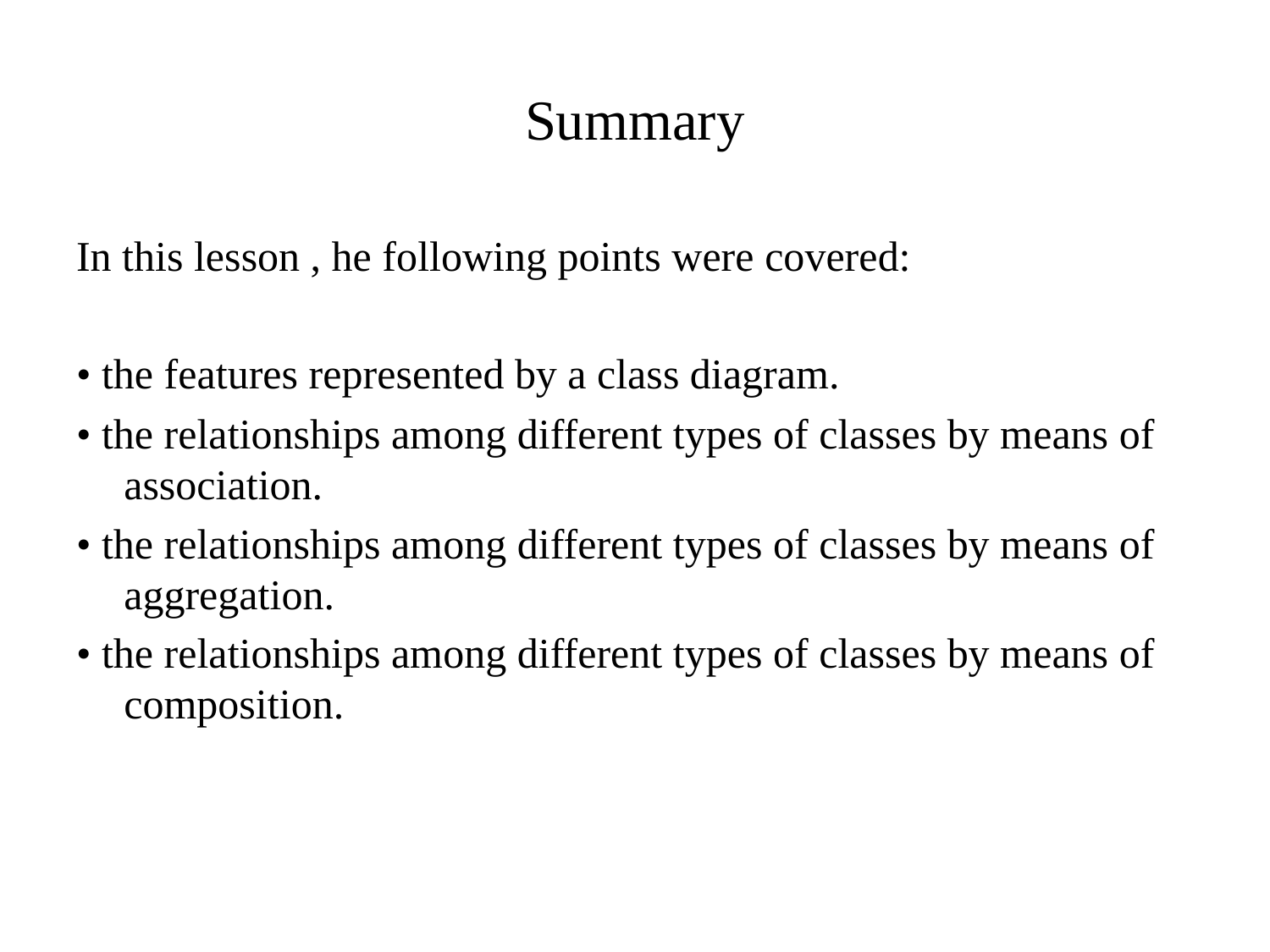

# Summary
In this lesson , he following points were covered:

• the features represented by a class diagram.
• the relationships among different types of classes by means of association.
• the relationships among different types of classes by means of aggregation.
• the relationships among different types of classes by means of composition.